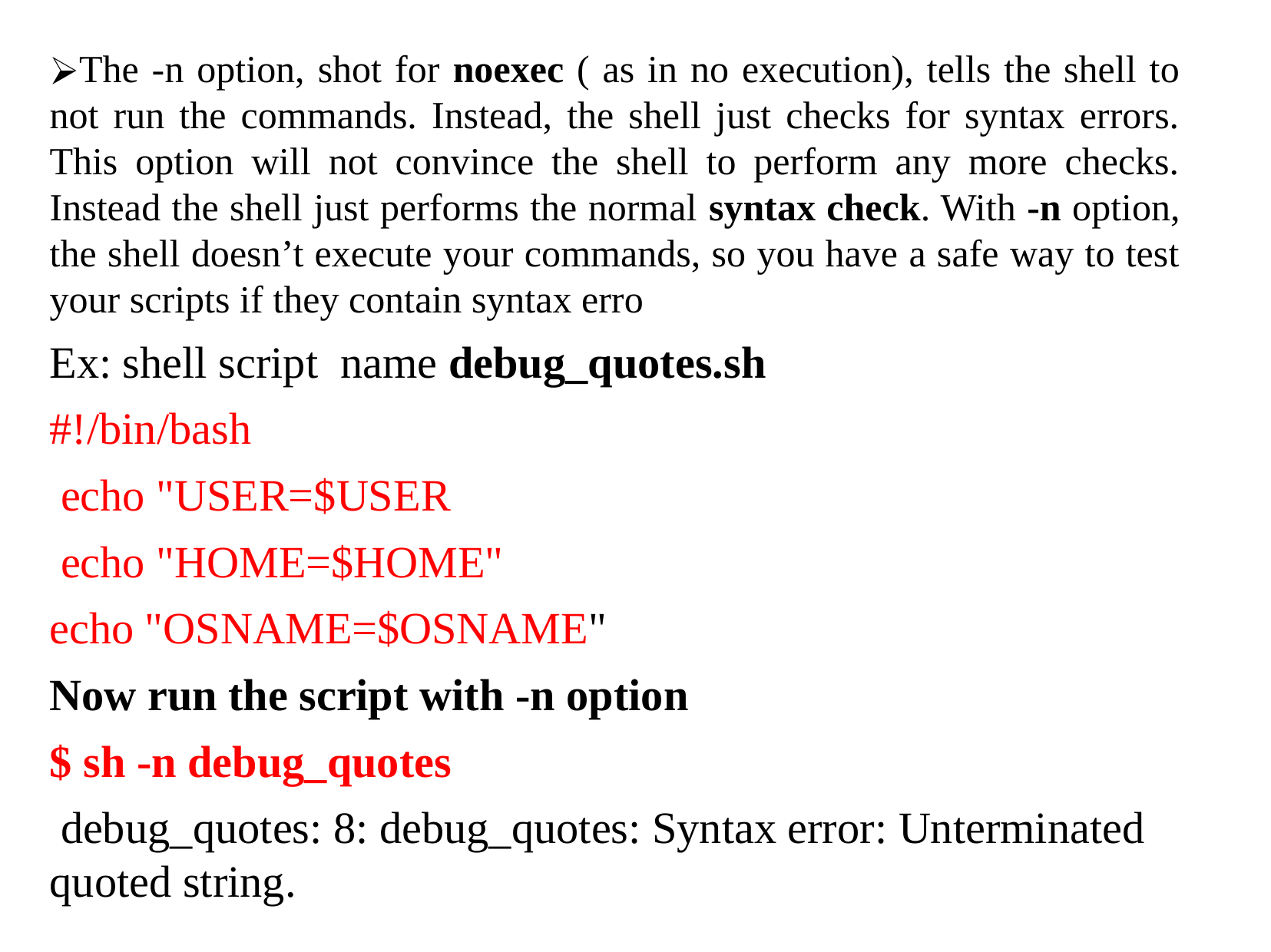

The -n option, shot for noexec ( as in no execution), tells the shell to not run the commands. Instead, the shell just checks for syntax errors. This option will not convince the shell to perform any more checks. Instead the shell just performs the normal syntax check. With -n option, the shell doesn’t execute your commands, so you have a safe way to test your scripts if they contain syntax erro
Ex: shell script  name debug_quotes.sh
#!/bin/bash
 echo "USER=$USER
 echo "HOME=$HOME"
echo "OSNAME=$OSNAME"
Now run the script with -n option
$ sh -n debug_quotes
 debug_quotes: 8: debug_quotes: Syntax error: Unterminated quoted string.